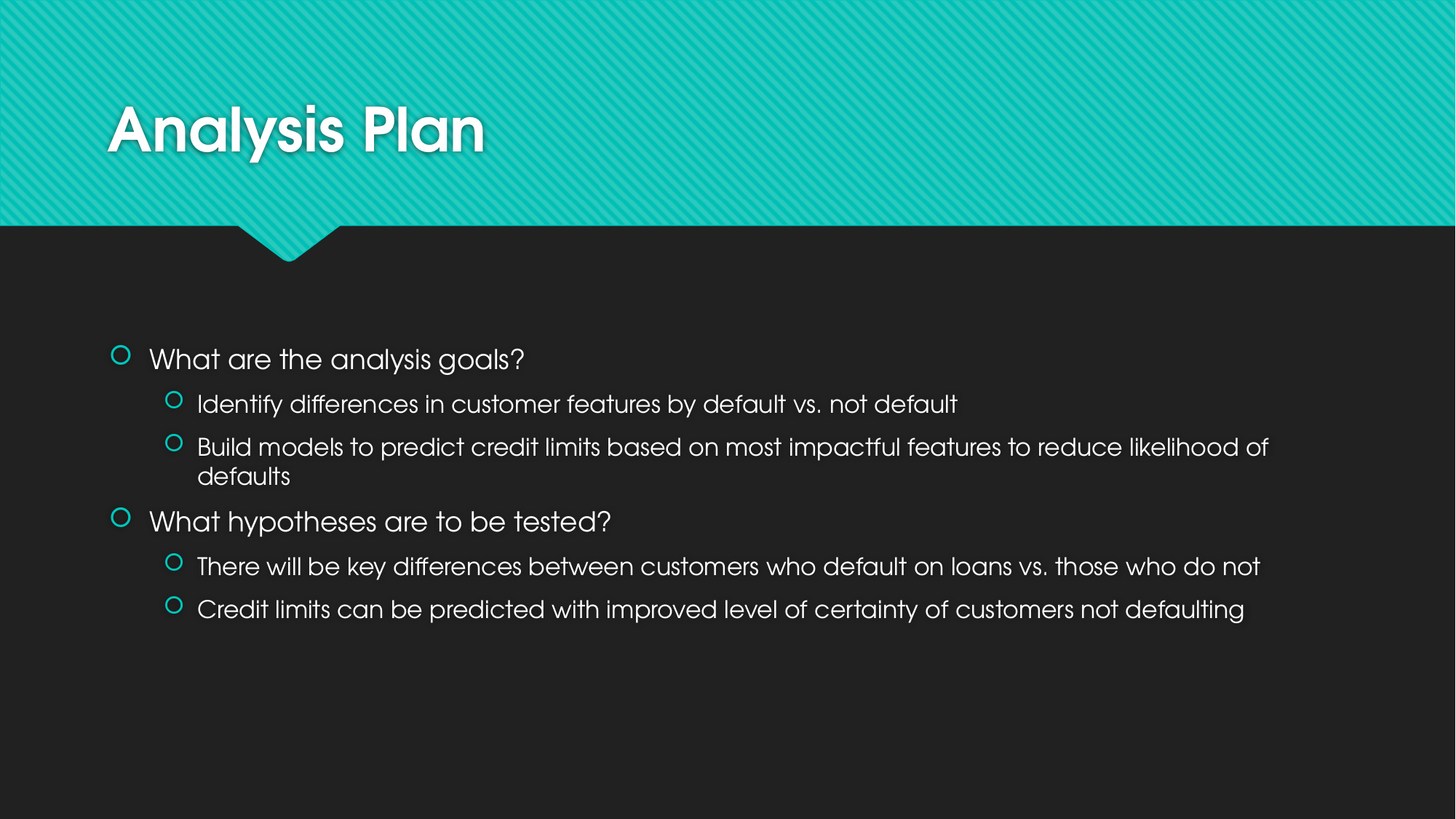

# Analysis Plan
What are the analysis goals?
Identify differences in customer features by default vs. not default
Build models to predict credit limits based on most impactful features to reduce likelihood of defaults
What hypotheses are to be tested?
There will be key differences between customers who default on loans vs. those who do not
Credit limits can be predicted with improved level of certainty of customers not defaulting